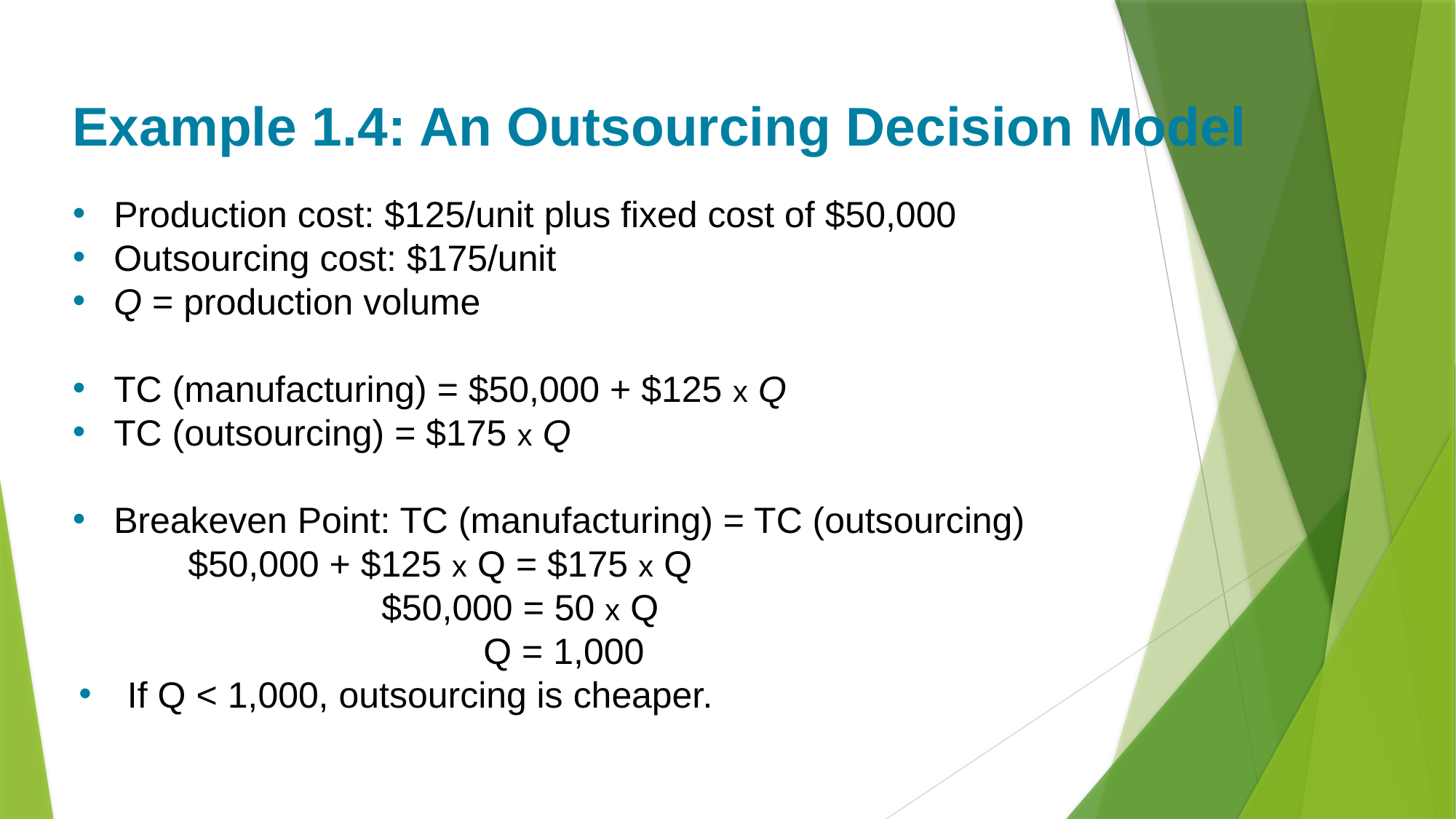

# Example 1.4: An Outsourcing Decision Model
Production cost: $125/unit plus fixed cost of $50,000
Outsourcing cost: $175/unit
Q = production volume

TC (manufacturing) = $50,000 + $125 x Q
TC (outsourcing) = $175 x Q

Breakeven Point: TC (manufacturing) = TC (outsourcing)
	$50,000 + $125 x Q = $175 x Q
	                   $50,000 = 50 x Q
	                             Q = 1,000
If Q < 1,000, outsourcing is cheaper.